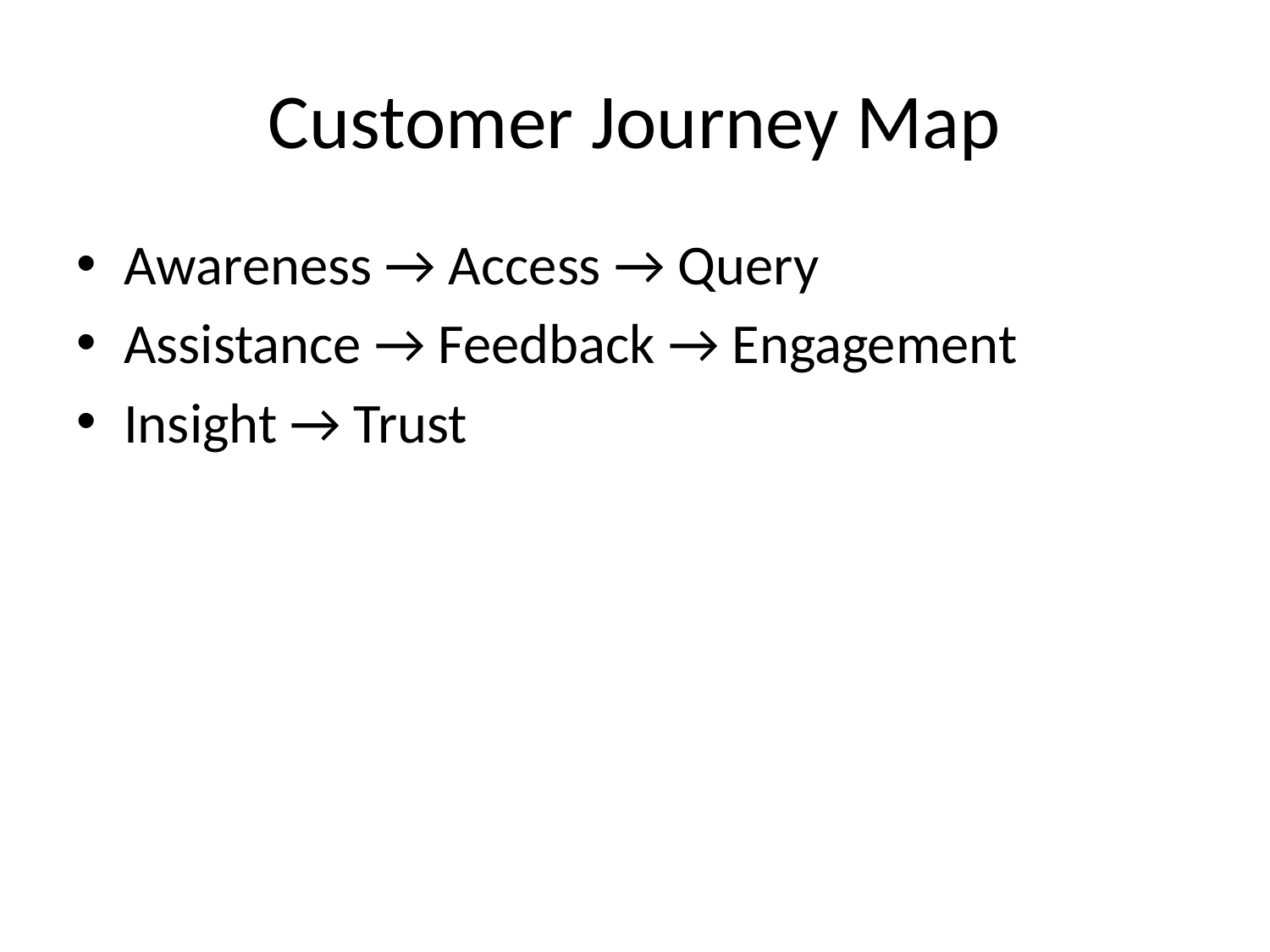

# Customer Journey Map
Awareness → Access → Query
Assistance → Feedback → Engagement
Insight → Trust